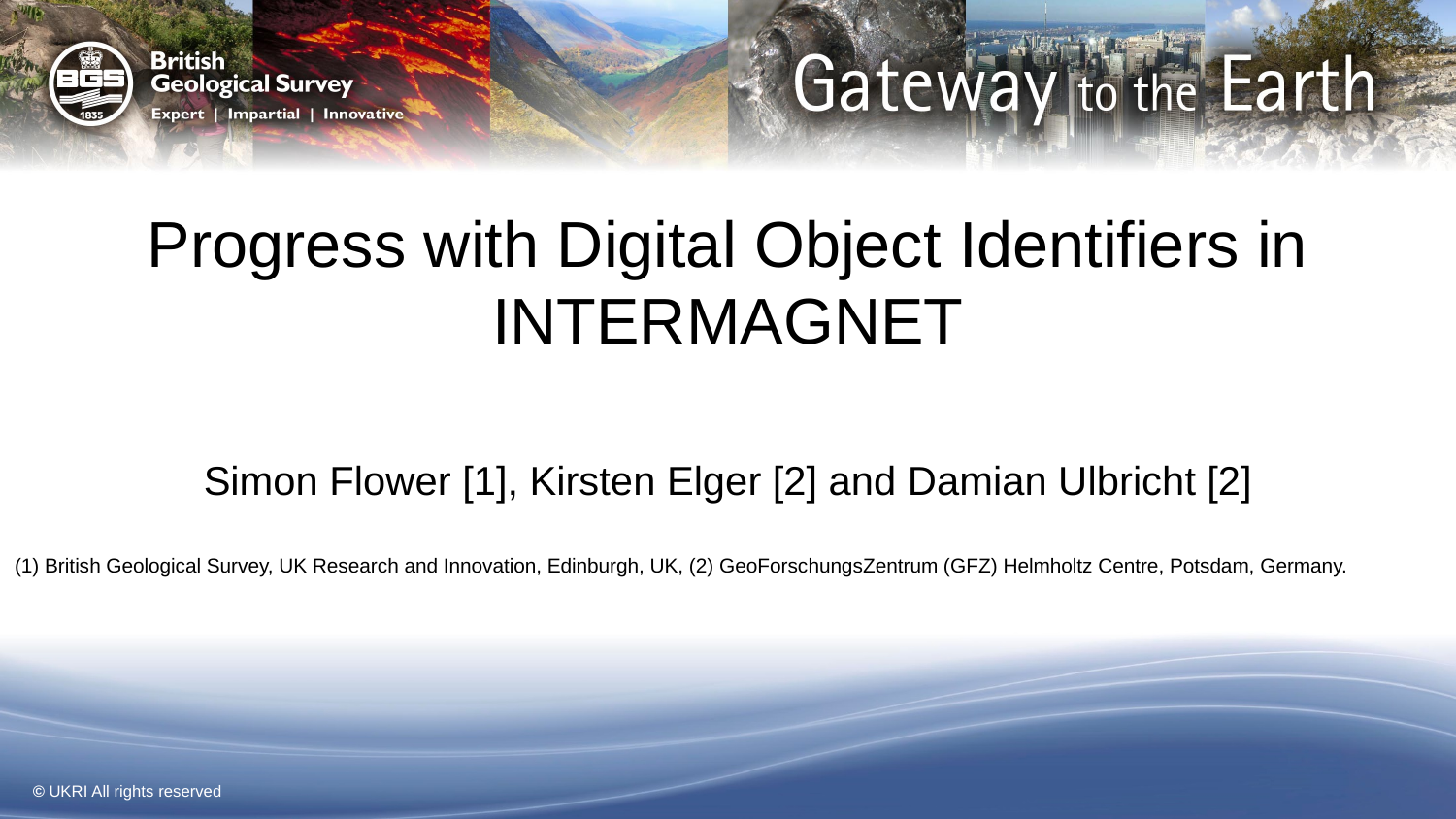

# Progress with Digital Object Identifiers in INTERMAGNET
Simon Flower [1], Kirsten Elger [2] and Damian Ulbricht [2]

(1) British Geological Survey, UK Research and Innovation, Edinburgh, UK, (2) GeoForschungsZentrum (GFZ) Helmholtz Centre, Potsdam, Germany.